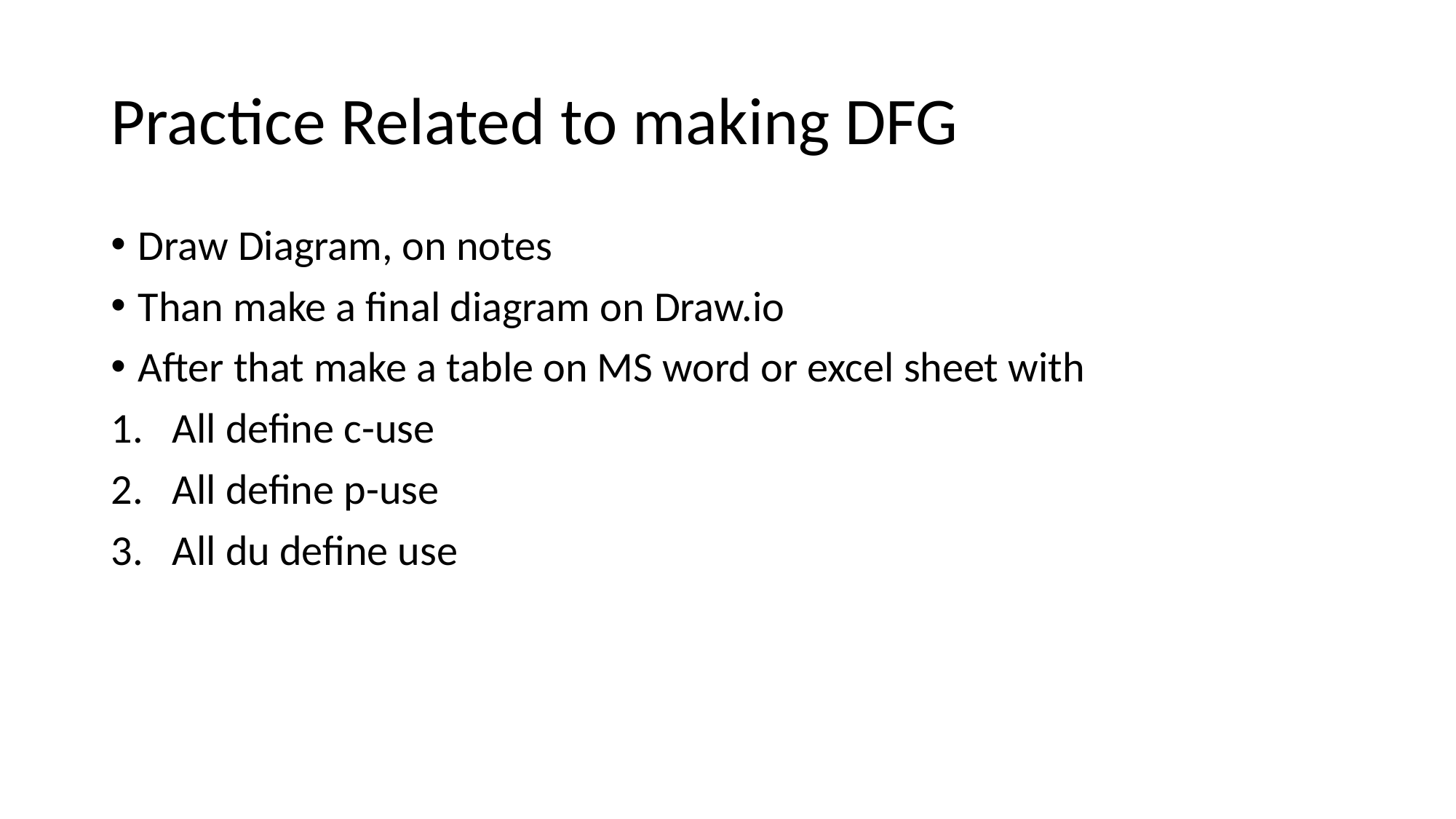

# Practice Related to making DFG
Draw Diagram, on notes
Than make a final diagram on Draw.io
After that make a table on MS word or excel sheet with
All define c-use
All define p-use
All du define use